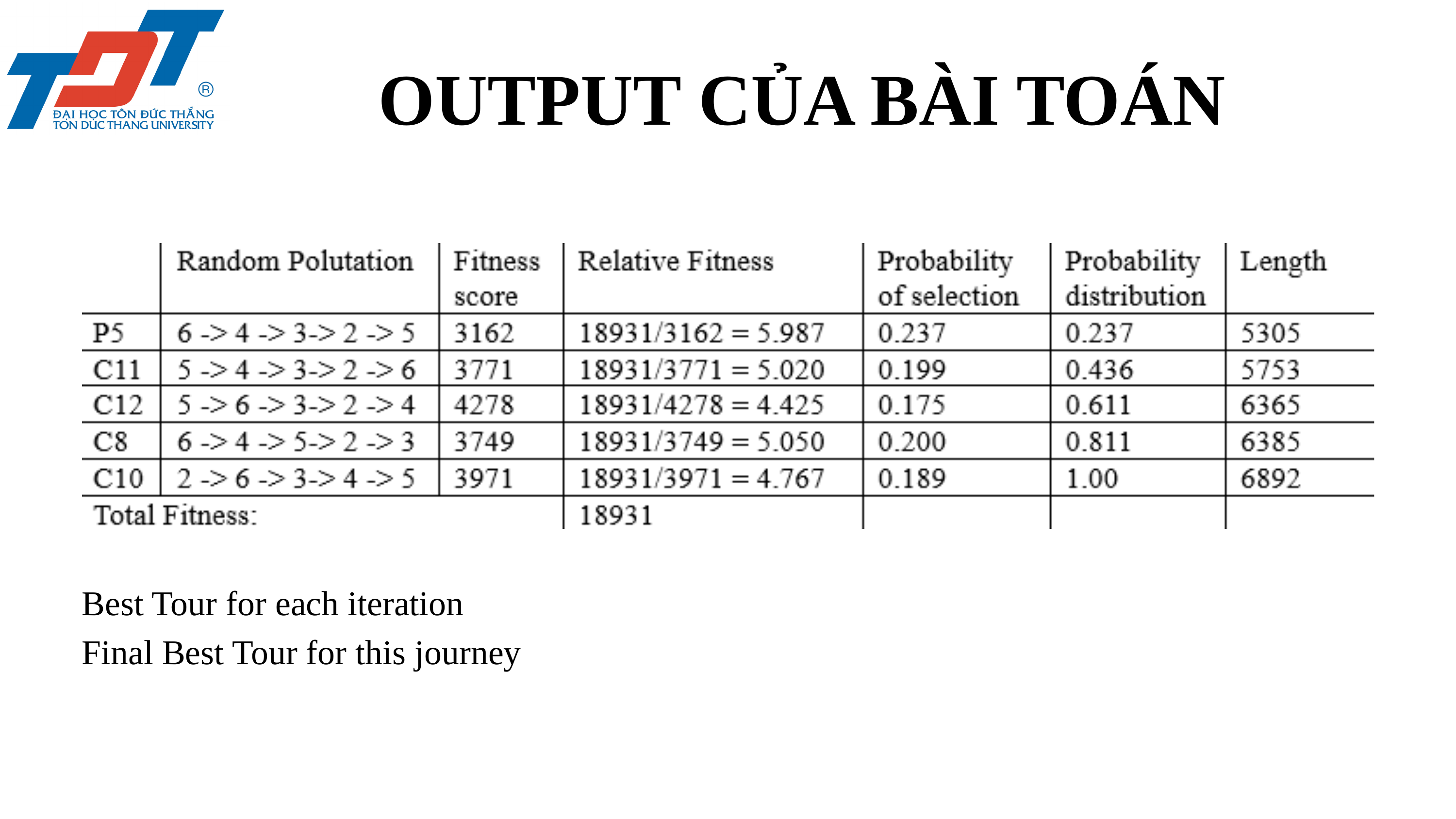

OUTPUT CỦA BÀI TOÁN

Best Tour for each iteration
Final Best Tour for this journey